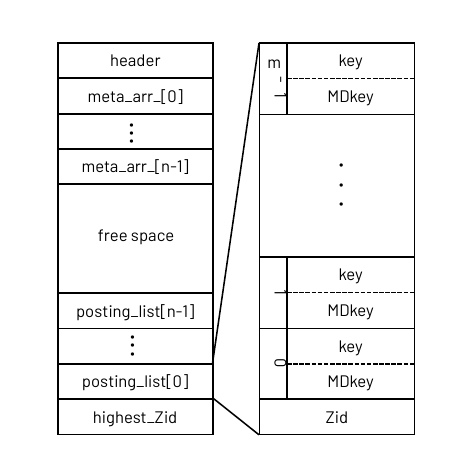

key

header

m
-
1
meta_arr_[0]
MDkey
...
meta_arr_[n-1]
.  .  .
free space
1
key
MDkey
posting_list[n-1]
...
0
key
posting_list[0]
MDkey
highest_Zid
Zid